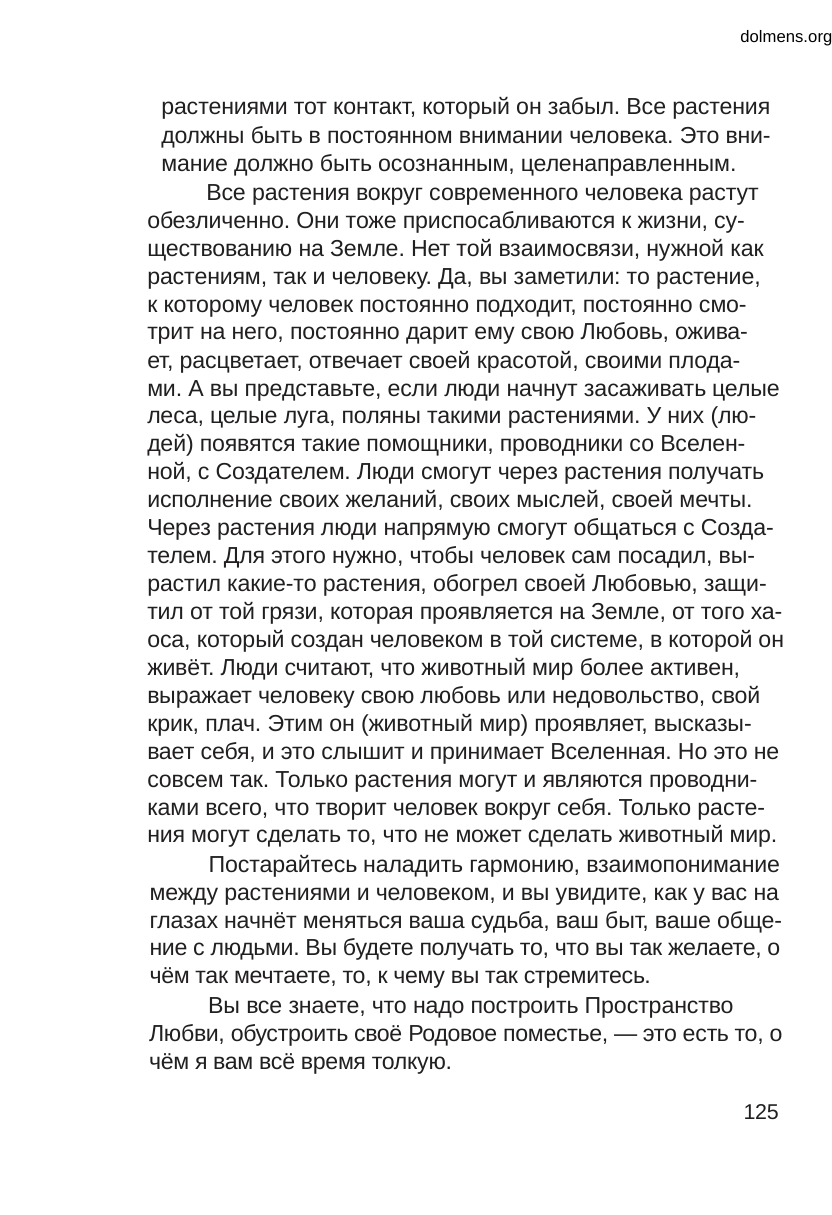

dolmens.org

растениями тот контакт, который он забыл. Все растения
должны быть в постоянном внимании человека. Это вни-
мание должно быть осознанным, целенаправленным.

Все растения вокруг современного человека растут
обезличенно. Они тоже приспосабливаются к жизни, су-
ществованию на Земле. Нет той взаимосвязи, нужной как
растениям, так и человеку. Да, вы заметили: то растение,
к которому человек постоянно подходит, постоянно смо-
трит на него, постоянно дарит ему свою Любовь, ожива-
ет, расцветает, отвечает своей красотой, своими плода-
ми. А вы представьте, если люди начнут засаживать целые
леса, целые луга, поляны такими растениями. У них (лю-
дей) появятся такие помощники, проводники со Вселен-
ной, с Создателем. Люди смогут через растения получать
исполнение своих желаний, своих мыслей, своей мечты.
Через растения люди напрямую смогут общаться с Созда-
телем. Для этого нужно, чтобы человек сам посадил, вы-
растил какие-то растения, обогрел своей Любовью, защи-
тил от той грязи, которая проявляется на Земле, от того ха-
оса, который создан человеком в той системе, в которой он
живёт. Люди считают, что животный мир более активен,
выражает человеку свою любовь или недовольство, свой
крик, плач. Этим он (животный мир) проявляет, высказы-
вает себя, и это слышит и принимает Вселенная. Но это не
совсем так. Только растения могут и являются проводни-
ками всего, что творит человек вокруг себя. Только расте-
ния могут сделать то, что не может сделать животный мир.

Постарайтесь наладить гармонию, взаимопонимание
между растениями и человеком, и вы увидите, как у вас на
глазах начнёт меняться ваша судьба, ваш быт, ваше обще-
ние с людьми. Вы будете получать то, что вы так желаете, о
чём так мечтаете, то, к чему вы так стремитесь.

Вы все знаете, что надо построить Пространство
Любви, обустроить своё Родовое поместье, — это есть то, о
чём я вам всё время толкую.

125